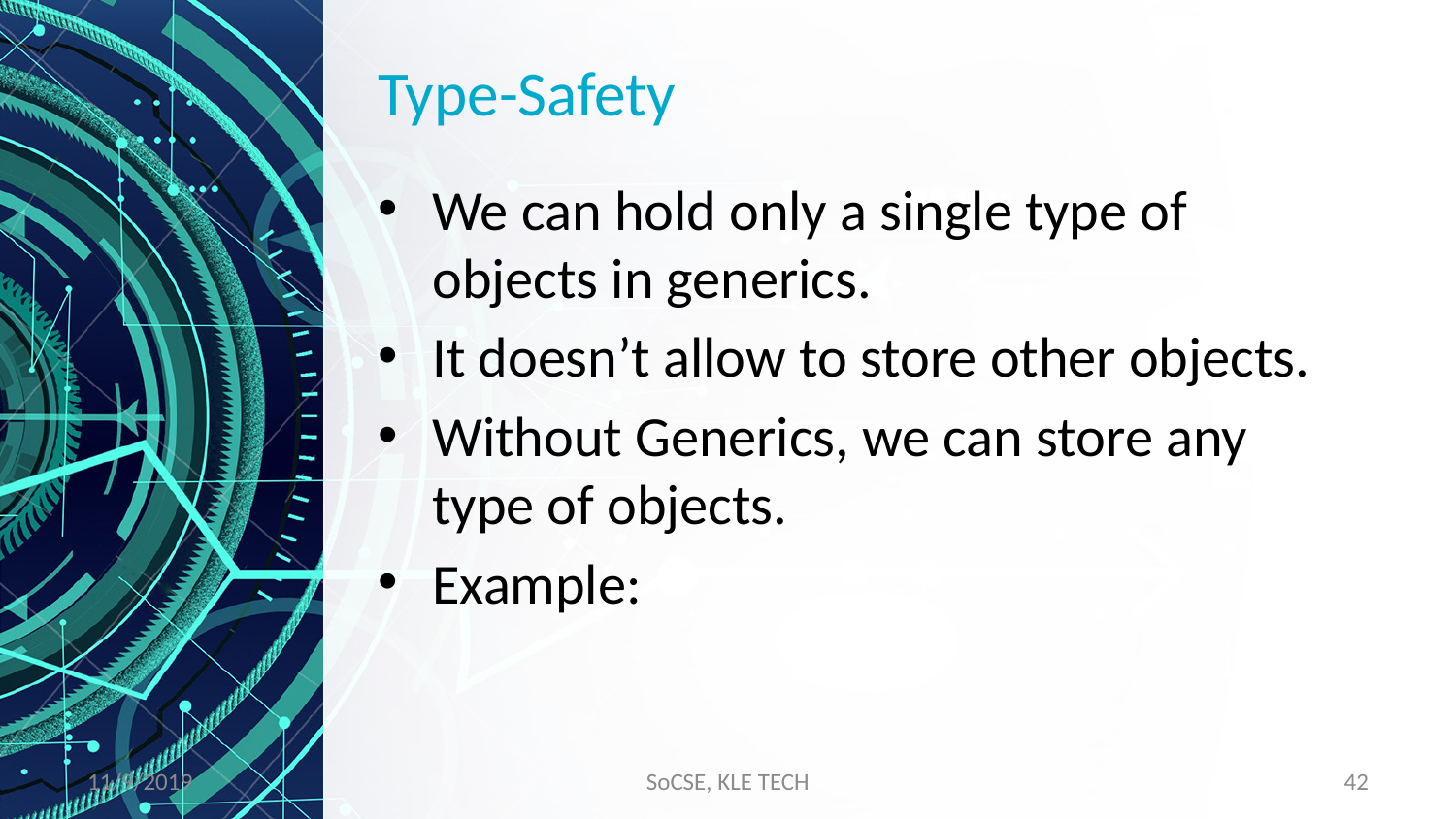

# Type-Safety
We can hold only a single type of objects in generics.
It doesn’t allow to store other objects.
Without Generics, we can store any type of objects.
Example:
11/9/2019
SoCSE, KLE TECH
42